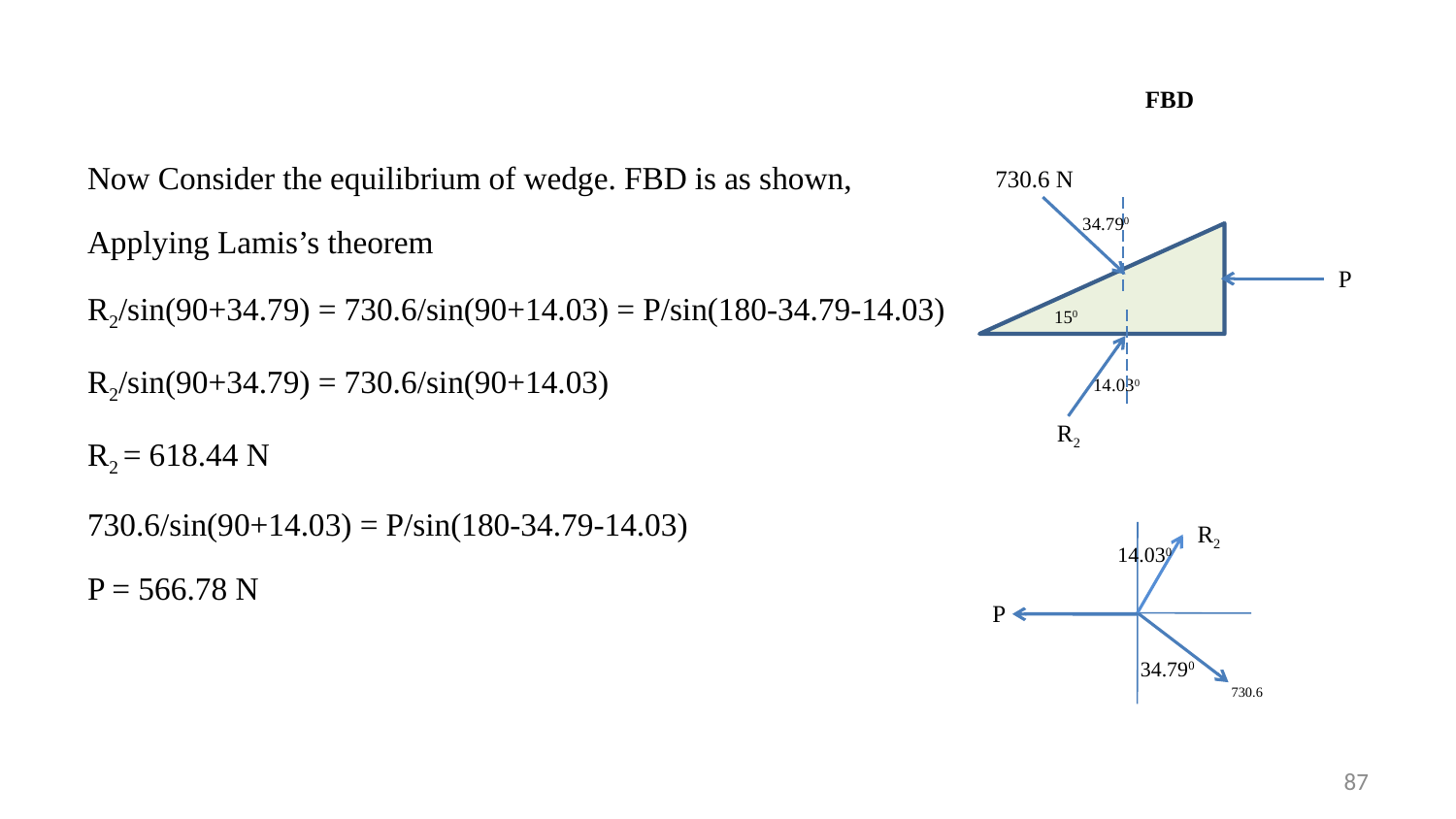

FBD
Now Consider the equilibrium of wedge. FBD is as shown,
Applying Lamis’s theorem
R2/sin(90+34.79) = 730.6/sin(90+14.03) = P/sin(180-34.79-14.03)
R2/sin(90+34.79) = 730.6/sin(90+14.03)
R2 = 618.44 N
730.6/sin(90+14.03) = P/sin(180-34.79-14.03)
P = 566.78 N
730.6 N
34.790

P
150
14.030
R2
R2
14.030
P
34.790
730.6
87